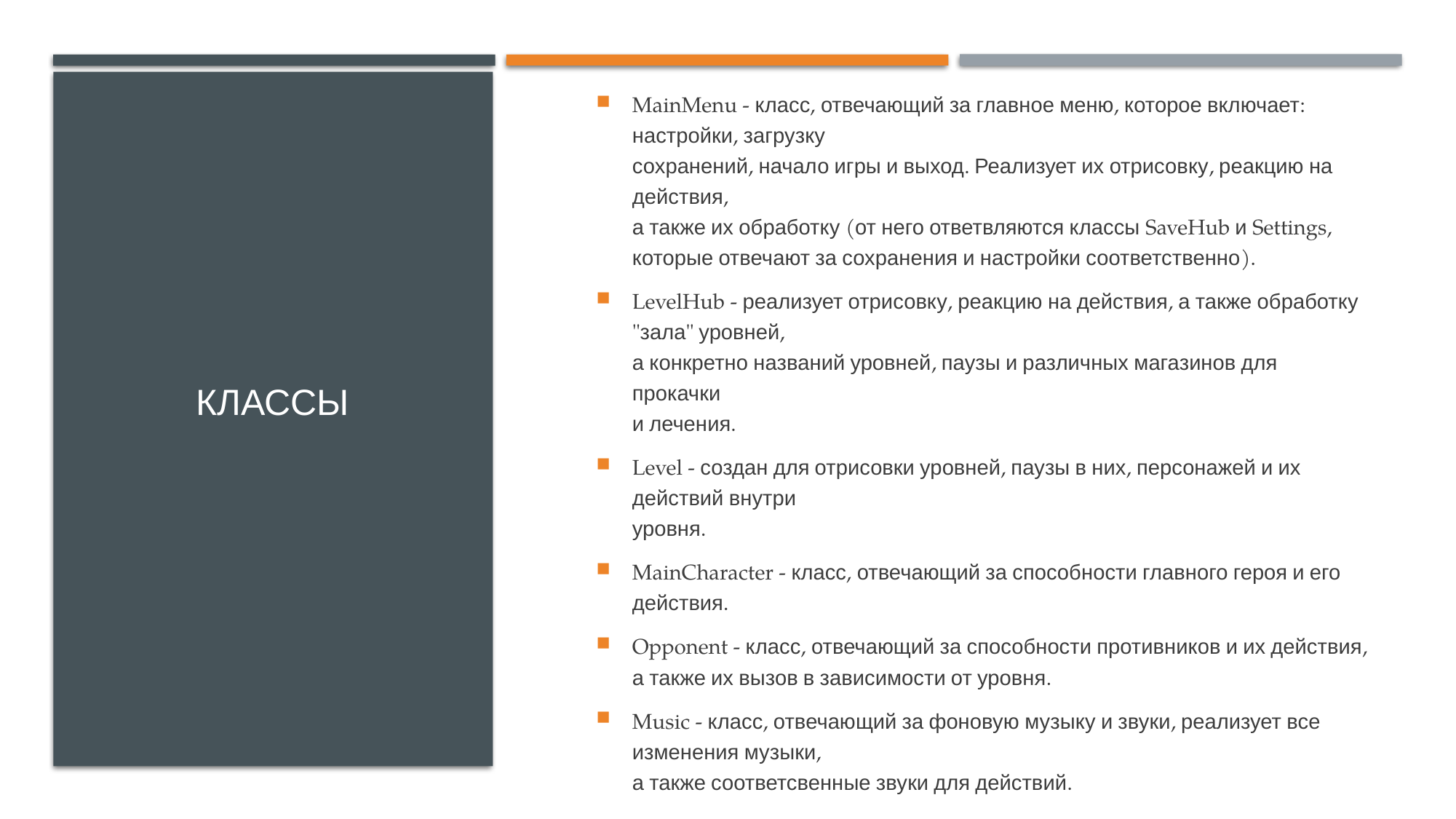

MainMenu - класс, отвечающий за главное меню, которое включает: настройки, загрузку
сохранений, начало игры и выход. Реализует их отрисовку, реакцию на действия,
а также их обработку (от него ответвляются классы SaveHub и Settings, которые отвечают за сохранения и настройки соответственно).
LevelHub - реализует отрисовку, реакцию на действия, а также обработку "зала" уровней,
а конкретно названий уровней, паузы и различных магазинов для прокачки
и лечения.
Level - создан для отрисовки уровней, паузы в них, персонажей и их действий внутри
уровня.
MainCharacter - класс, отвечающий за способности главного героя и его действия.
Opponent - класс, отвечающий за способности противников и их действия, а также их вызов в зависимости от уровня.
Music - класс, отвечающий за фоновую музыку и звуки, реализует все изменения музыки,
а также соответсвенные звуки для действий.
# Классы